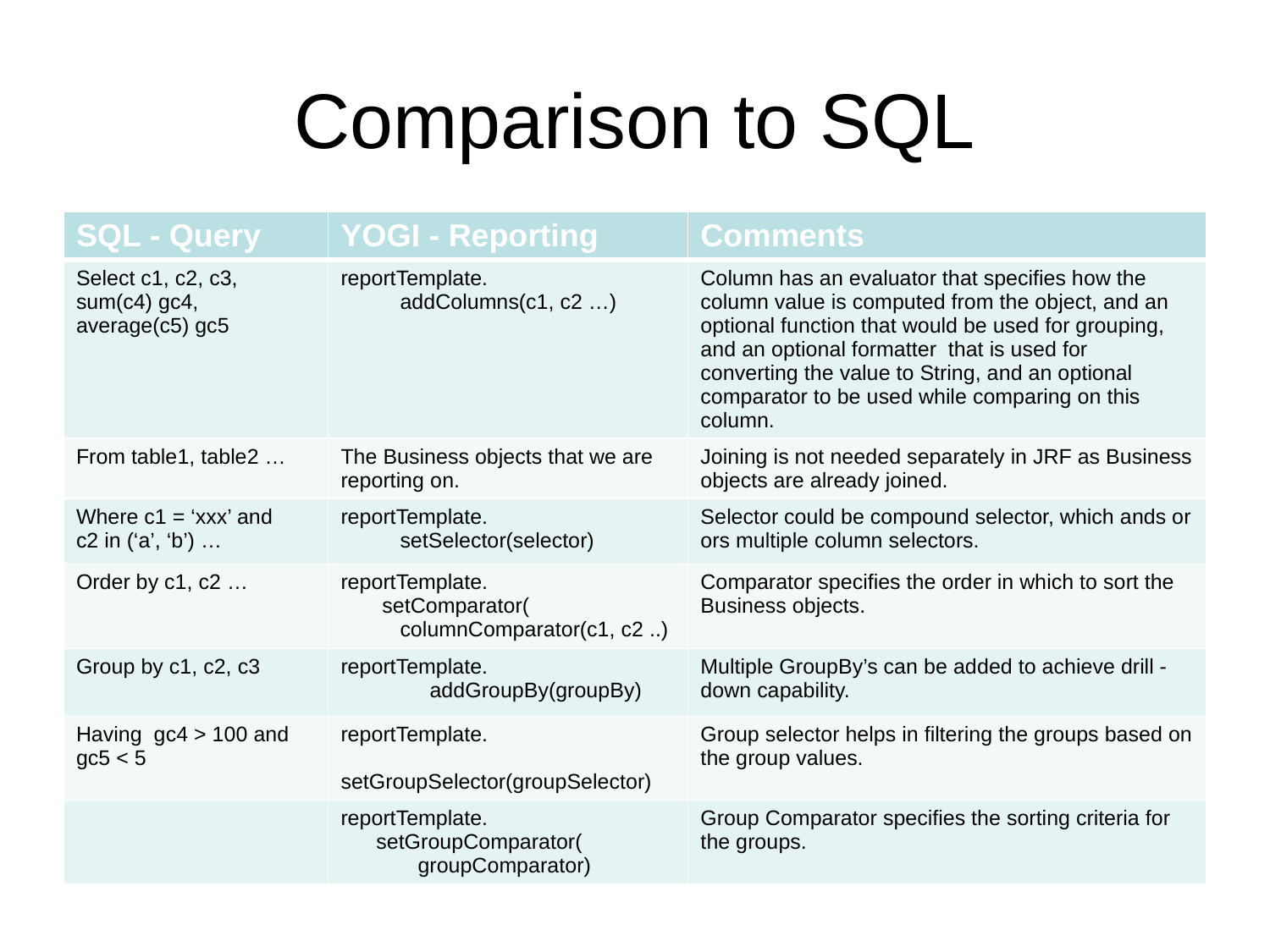

# Comparison to SQL
| SQL - Query | YOGI - Reporting | Comments |
| --- | --- | --- |
| Select c1, c2, c3, sum(c4) gc4, average(c5) gc5 | reportTemplate. addColumns(c1, c2 …) | Column has an evaluator that specifies how the column value is computed from the object, and an optional function that would be used for grouping, and an optional formatter that is used for converting the value to String, and an optional comparator to be used while comparing on this column. |
| From table1, table2 … | The Business objects that we are reporting on. | Joining is not needed separately in JRF as Business objects are already joined. |
| Where c1 = ‘xxx’ and c2 in (‘a’, ‘b’) … | reportTemplate. setSelector(selector) | Selector could be compound selector, which ands or ors multiple column selectors. |
| Order by c1, c2 … | reportTemplate. setComparator( columnComparator(c1, c2 ..) | Comparator specifies the order in which to sort the Business objects. |
| Group by c1, c2, c3 | reportTemplate. addGroupBy(groupBy) | Multiple GroupBy’s can be added to achieve drill -down capability. |
| Having gc4 > 100 and gc5 < 5 | reportTemplate. setGroupSelector(groupSelector) | Group selector helps in filtering the groups based on the group values. |
|  | reportTemplate. setGroupComparator( groupComparator) | Group Comparator specifies the sorting criteria for the groups. |